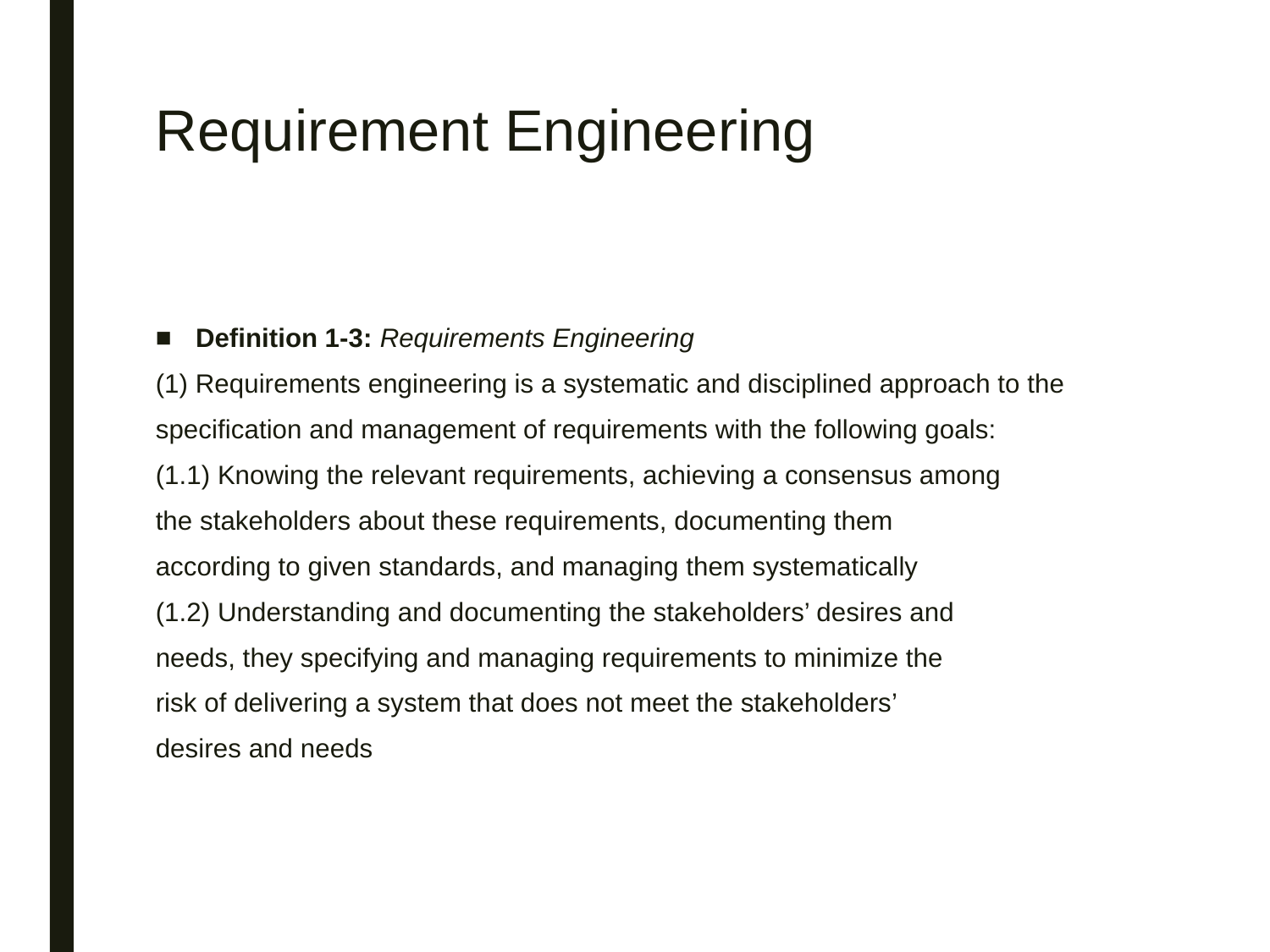

# Requirement Engineering
Definition 1-3: Requirements Engineering
(1) Requirements engineering is a systematic and disciplined approach to the
specification and management of requirements with the following goals:
(1.1) Knowing the relevant requirements, achieving a consensus among
the stakeholders about these requirements, documenting them
according to given standards, and managing them systematically
(1.2) Understanding and documenting the stakeholders’ desires and
needs, they specifying and managing requirements to minimize the
risk of delivering a system that does not meet the stakeholders’
desires and needs